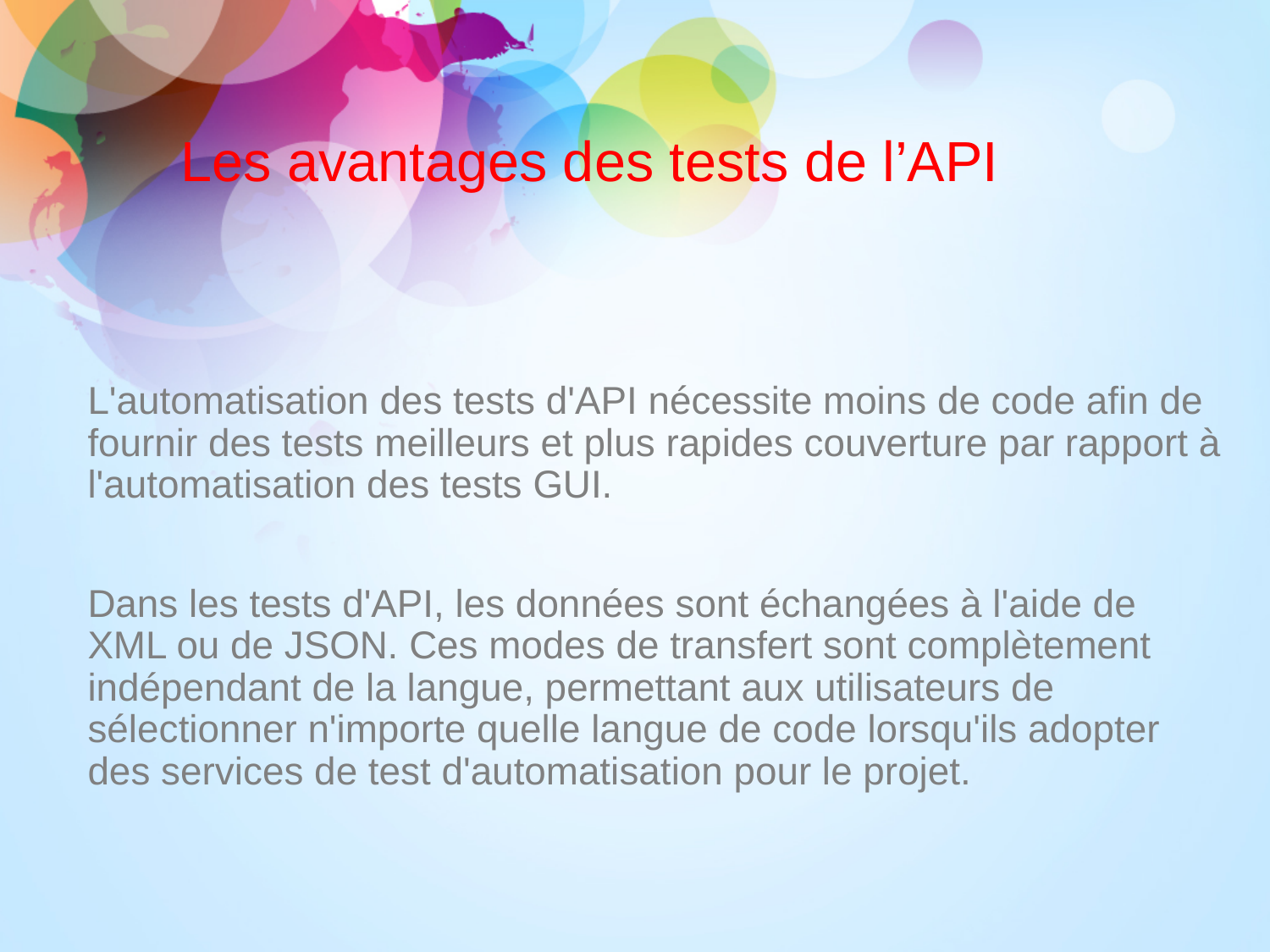

Les avantages des tests de l’API

L'automatisation des tests d'API nécessite moins de code afin de fournir des tests meilleurs et plus rapides couverture par rapport à l'automatisation des tests GUI.

Dans les tests d'API, les données sont échangées à l'aide de XML ou de JSON. Ces modes de transfert sont complètement indépendant de la langue, permettant aux utilisateurs de sélectionner n'importe quelle langue de code lorsqu'ils adopter des services de test d'automatisation pour le projet.